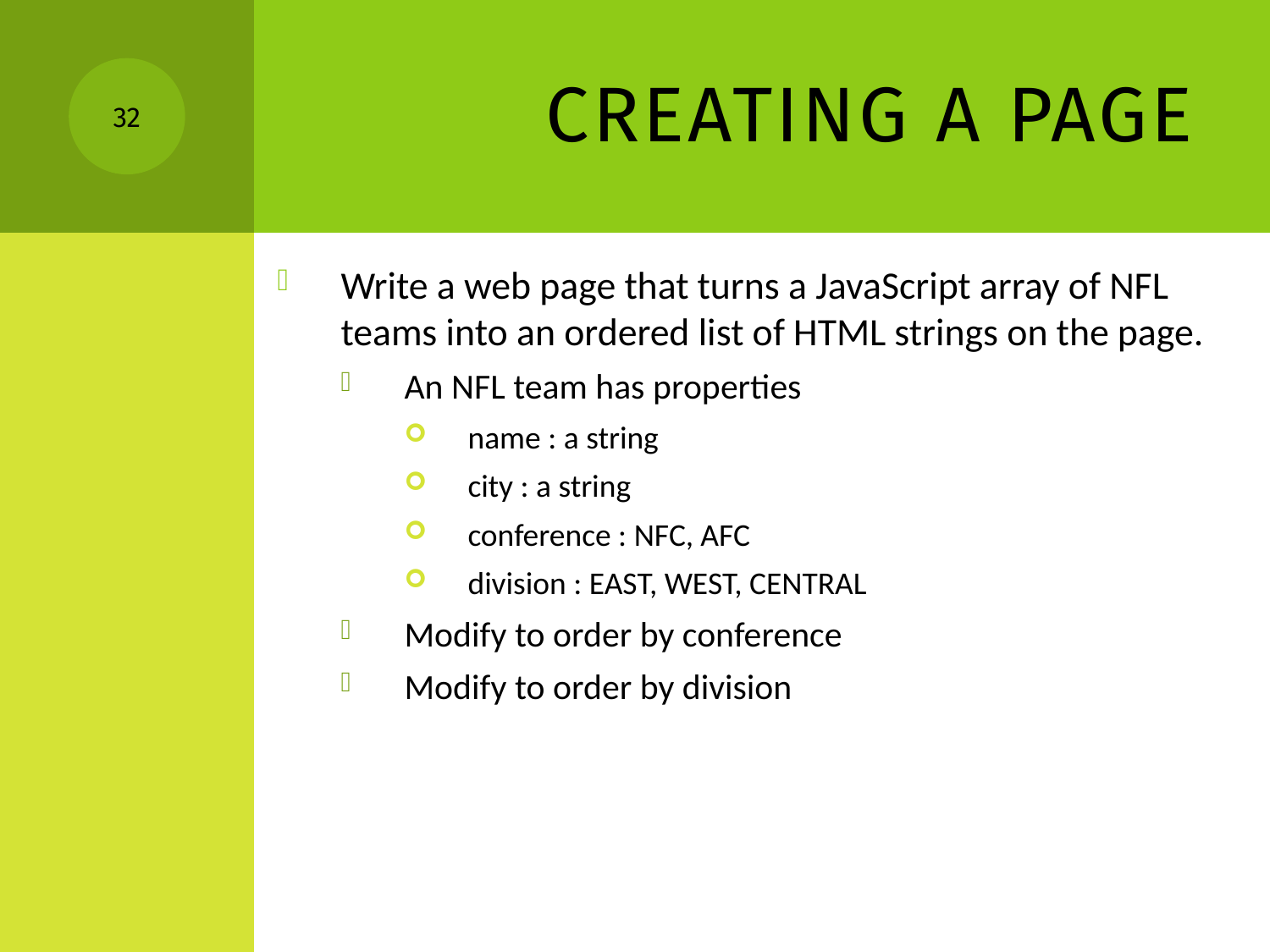

# Creating a page
32
Write a web page that turns a JavaScript array of NFL teams into an ordered list of HTML strings on the page.
An NFL team has properties
name : a string
city : a string
conference : NFC, AFC
division : EAST, WEST, CENTRAL
Modify to order by conference
Modify to order by division